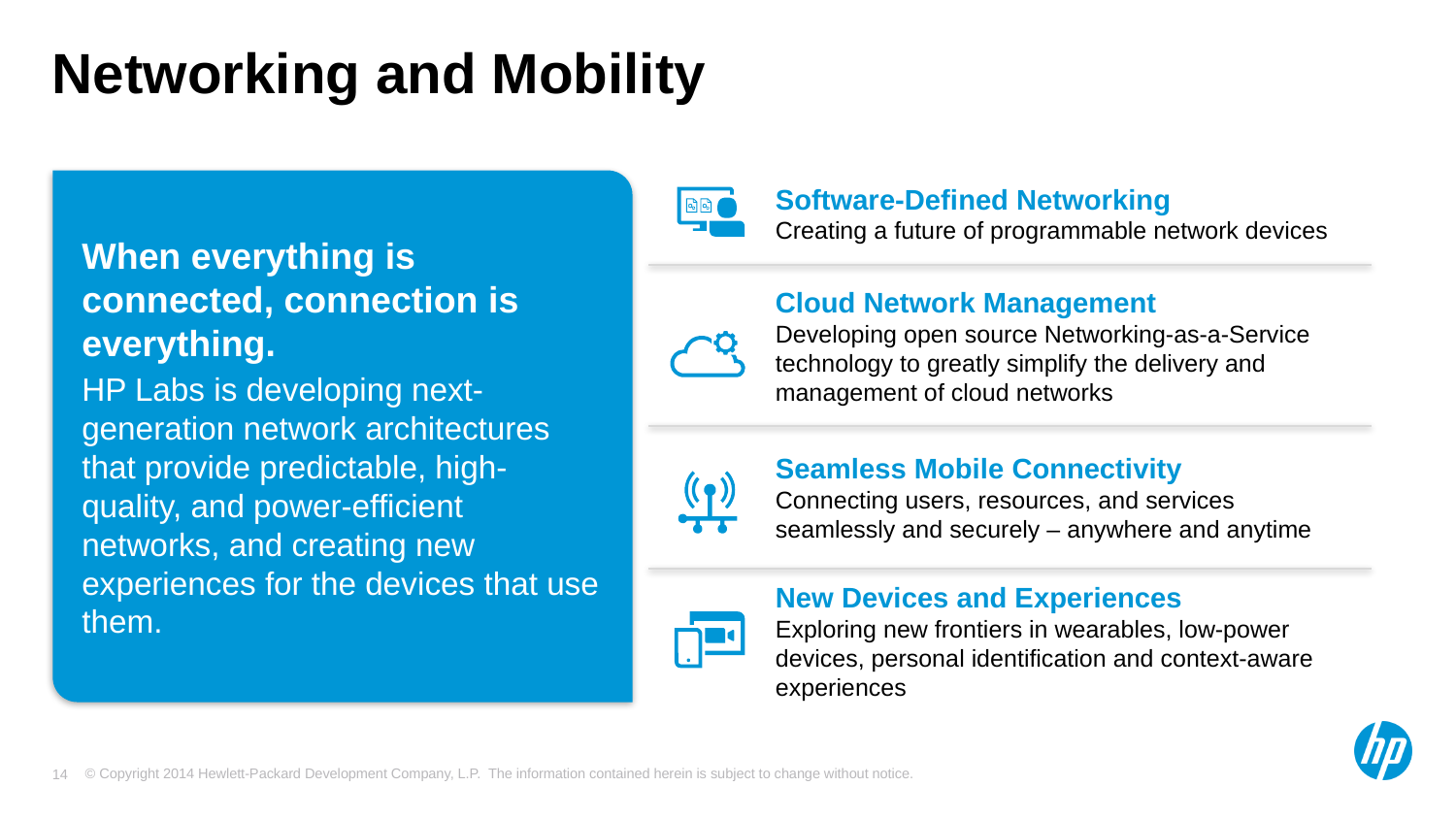

# Networking and Mobility
When everything is connected, connection is everything.
HP Labs is developing next-generation network architectures that provide predictable, high-quality, and power-efficient networks, and creating new experiences for the devices that use them.
Software-Defined Networking
Creating a future of programmable network devices

Cloud Network Management
Developing open source Networking-as-a-Service technology to greatly simplify the delivery and management of cloud networks

Seamless Mobile Connectivity
Connecting users, resources, and services seamlessly and securely – anywhere and anytime

New Devices and Experiences
Exploring new frontiers in wearables, low-power devices, personal identification and context-aware experiences